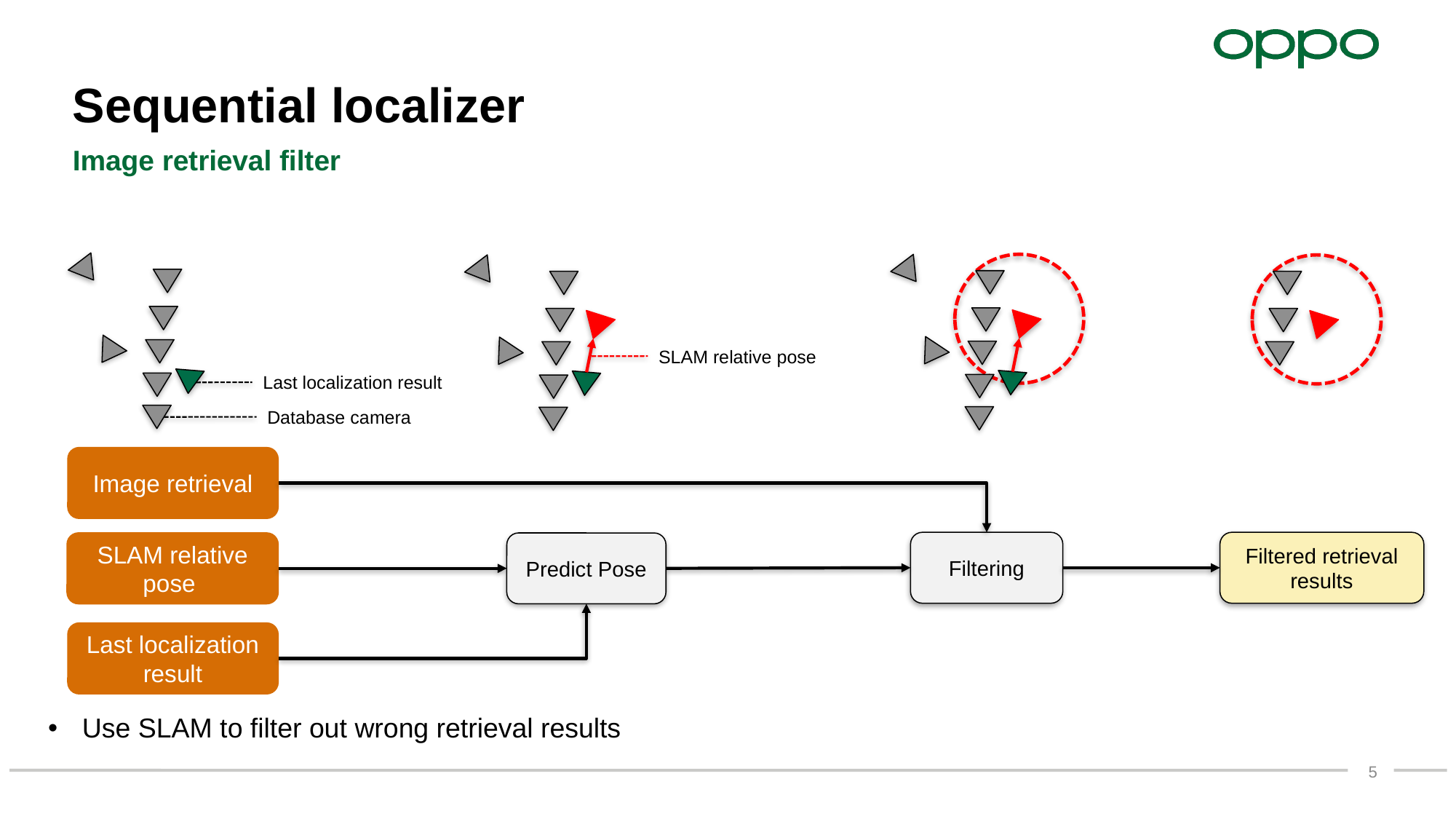

# Sequential localizer
Image retrieval filter

Last localization result

Database camera

SLAM relative pose

Image retrieval
SLAM relative pose
Filtering
Filtered retrieval results
Predict Pose
Last localization result
Use SLAM to filter out wrong retrieval results